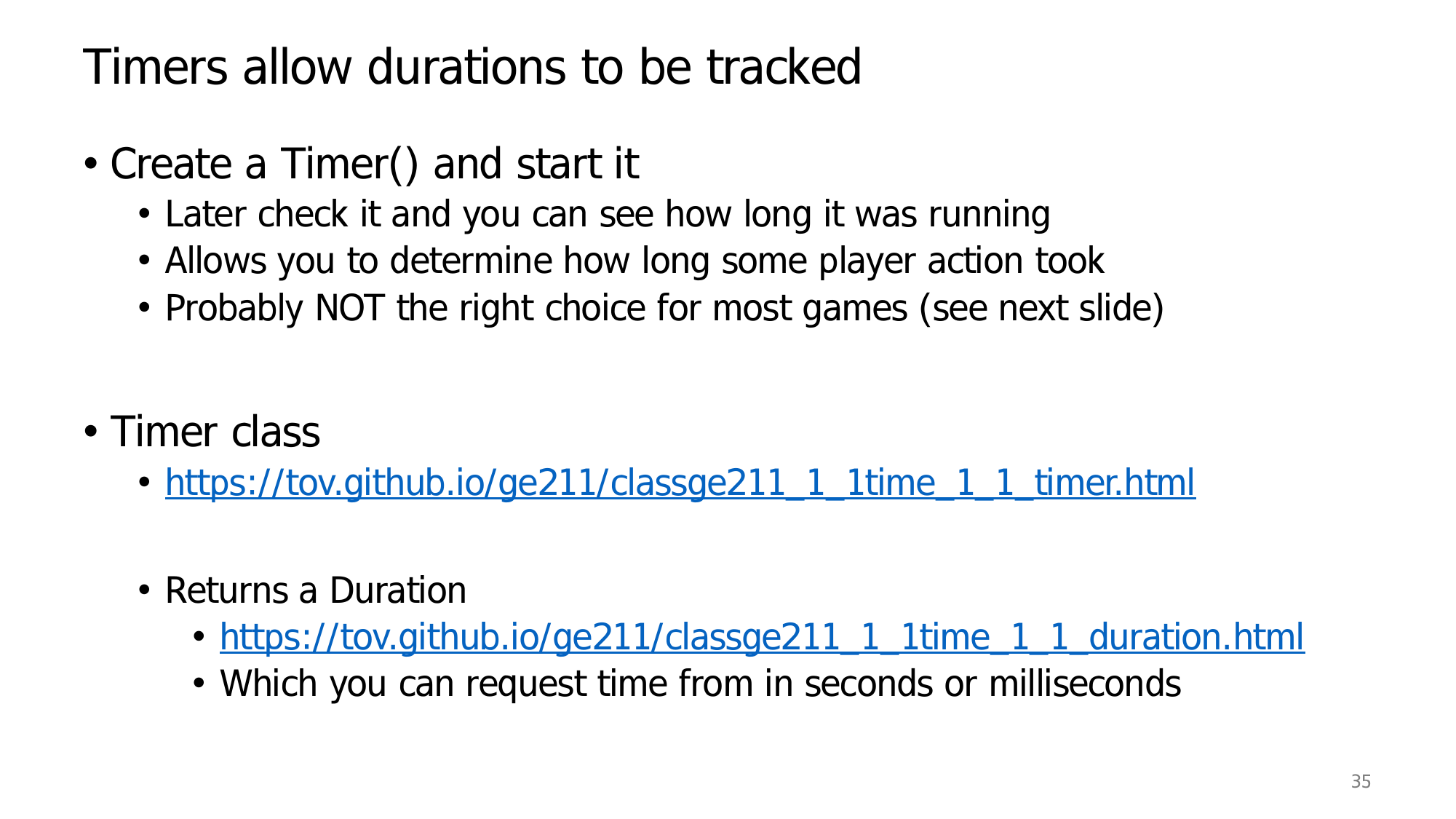

# Timers allow durations to be tracked
Create a Timer() and start it
Later check it and you can see how long it was running
Allows you to determine how long some player action took
Probably NOT the right choice for most games (see next slide)

Timer class
https://tov.github.io/ge211/classge211_1_1time_1_1_timer.html

Returns a Duration
https://tov.github.io/ge211/classge211_1_1time_1_1_duration.html
Which you can request time from in seconds or milliseconds
35